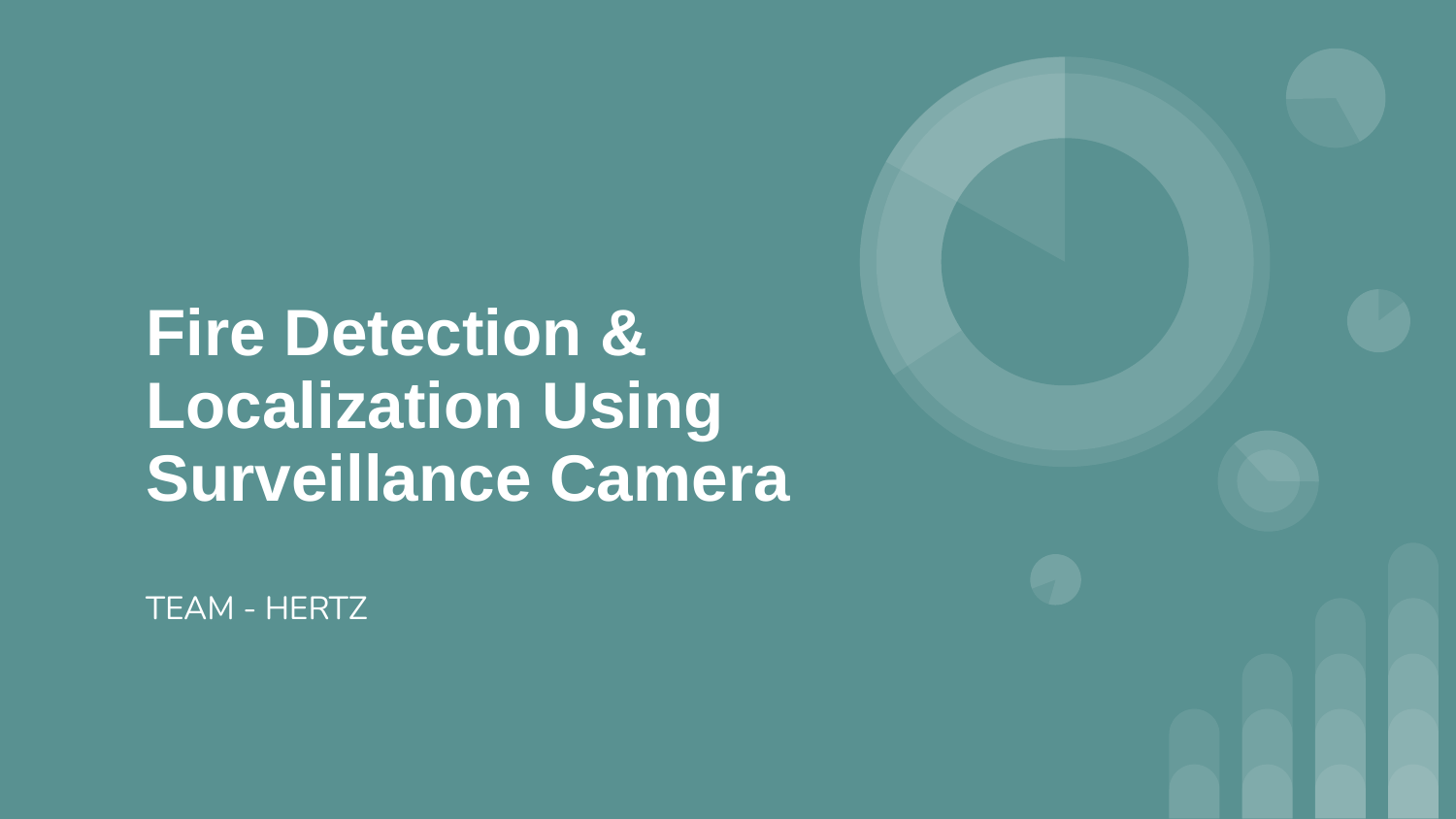

# Fire Detection & Localization Using Surveillance Camera
TEAM - HERTZ